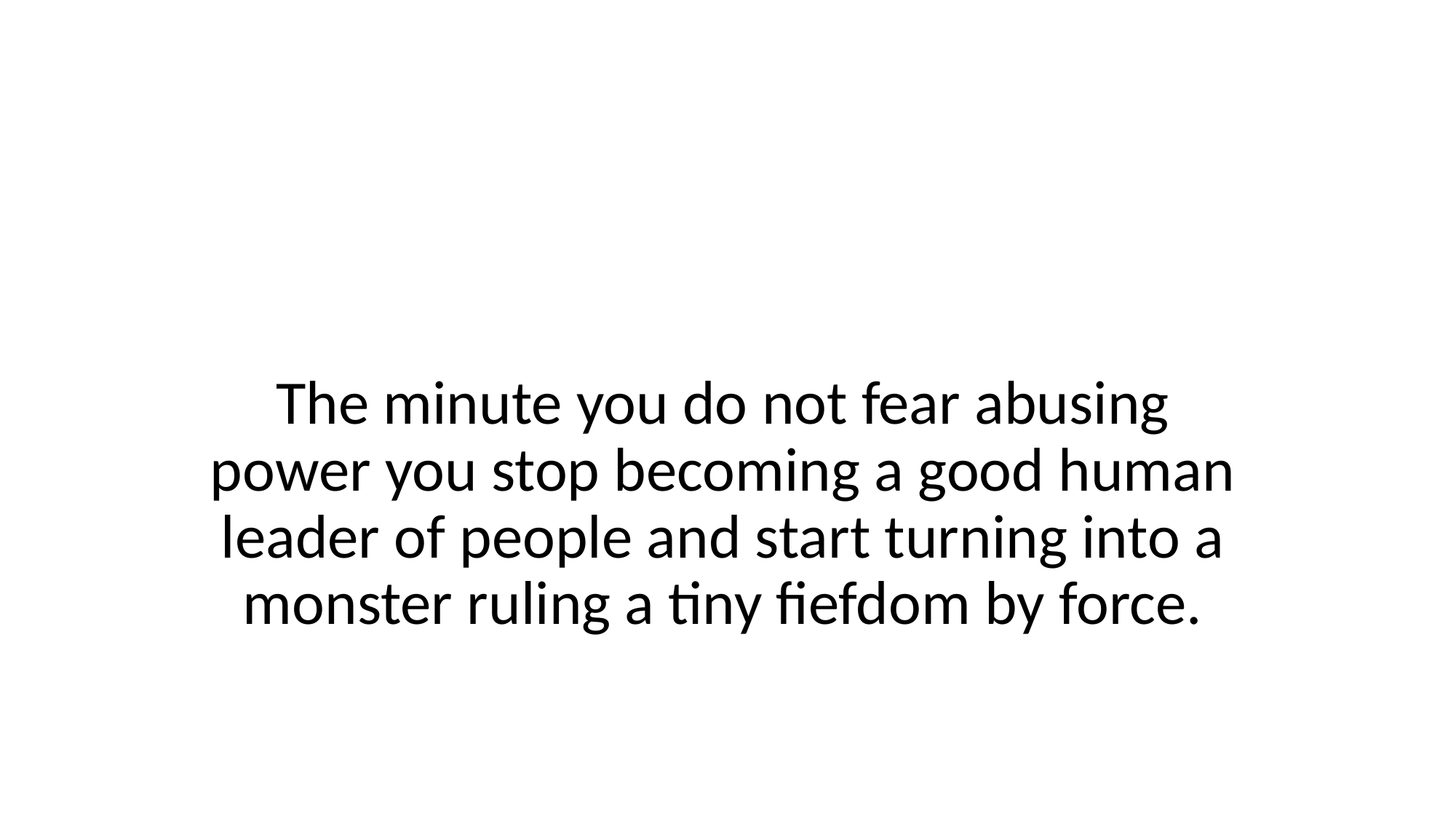

# The minute you do not fear abusing power you stop becoming a good human leader of people and start turning into a monster ruling a tiny fiefdom by force.